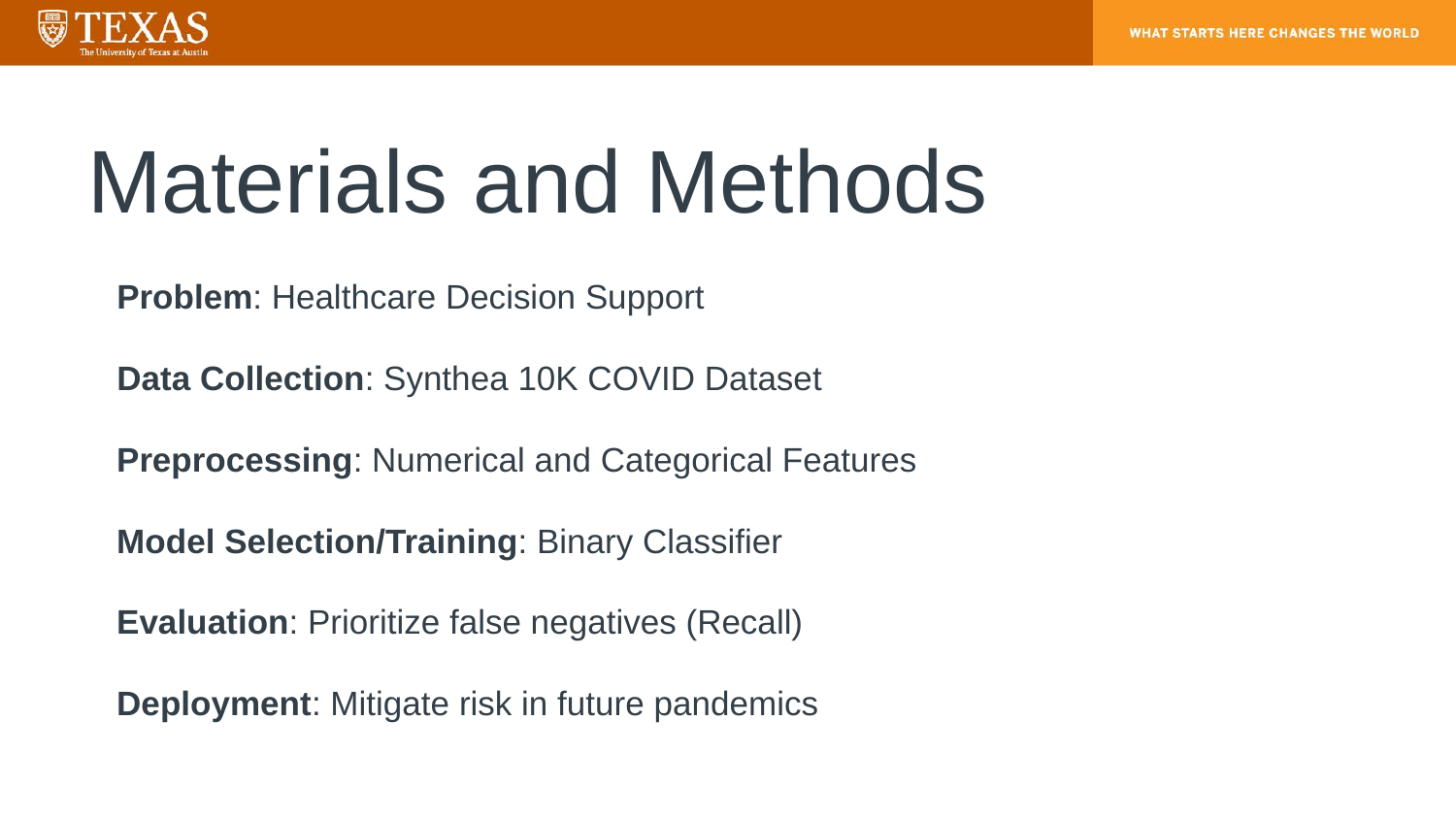

# Materials and Methods
Problem: Healthcare Decision Support

Data Collection: Synthea 10K COVID Dataset

Preprocessing: Numerical and Categorical Features

Model Selection/Training: Binary Classifier

Evaluation: Prioritize false negatives (Recall)

Deployment: Mitigate risk in future pandemics